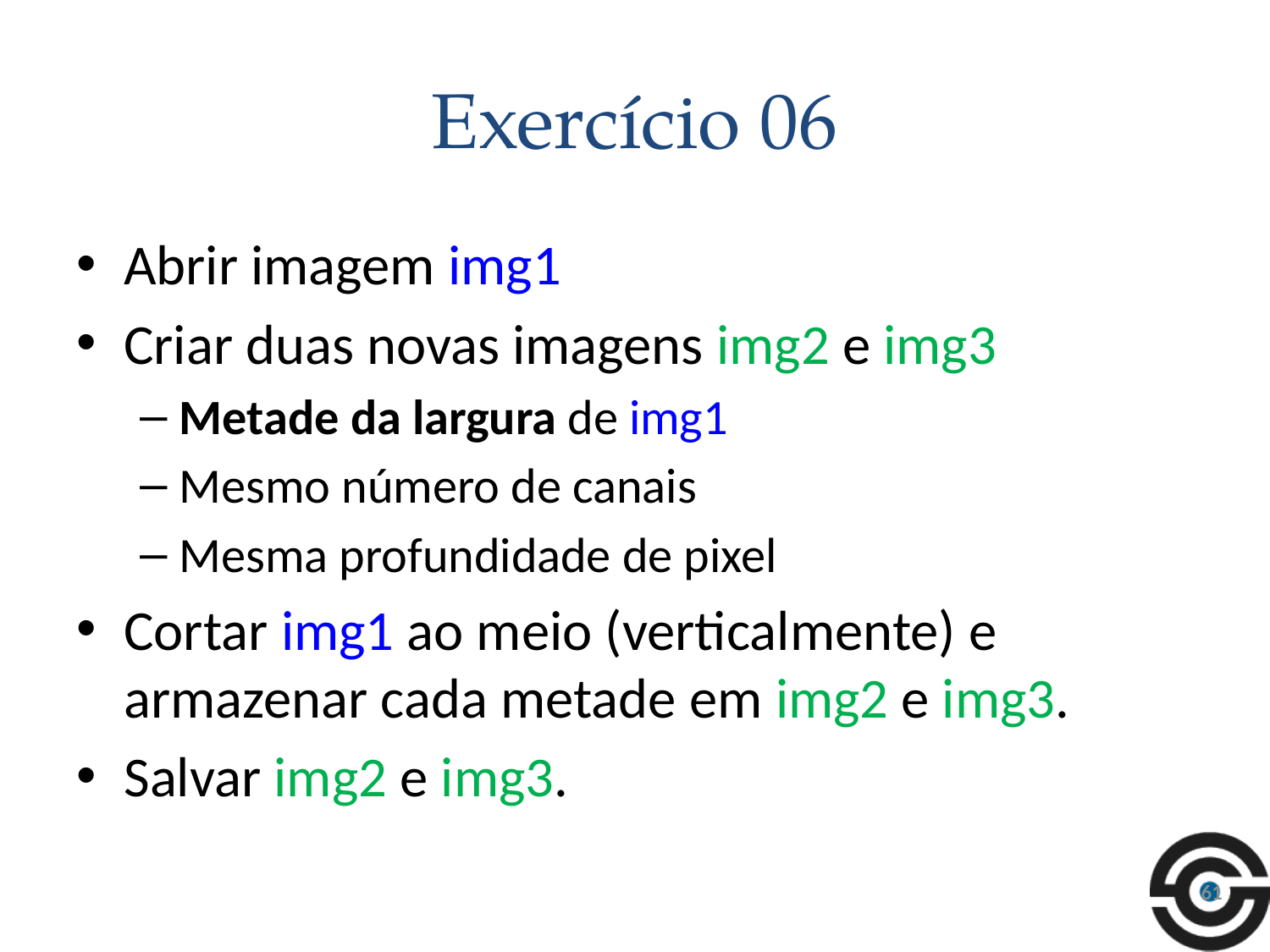

# Exercício 06
Abrir imagem img1
Criar duas novas imagens img2 e img3
Metade da largura de img1
Mesmo número de canais
Mesma profundidade de pixel
Cortar img1 ao meio (verticalmente) e armazenar cada metade em img2 e img3.
Salvar img2 e img3.
61